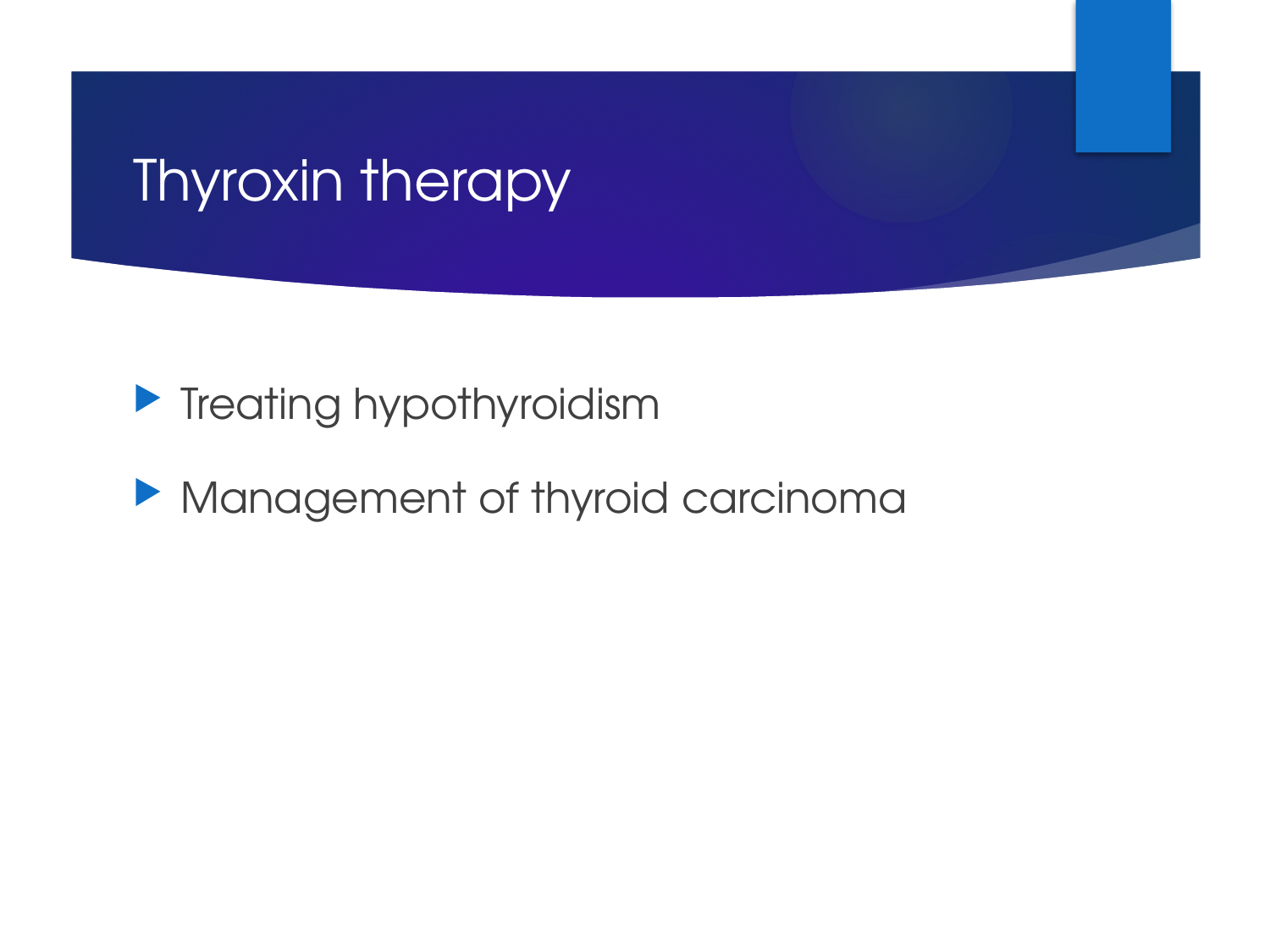

# Thyroxin therapy
Treating hypothyroidism
Management of thyroid carcinoma